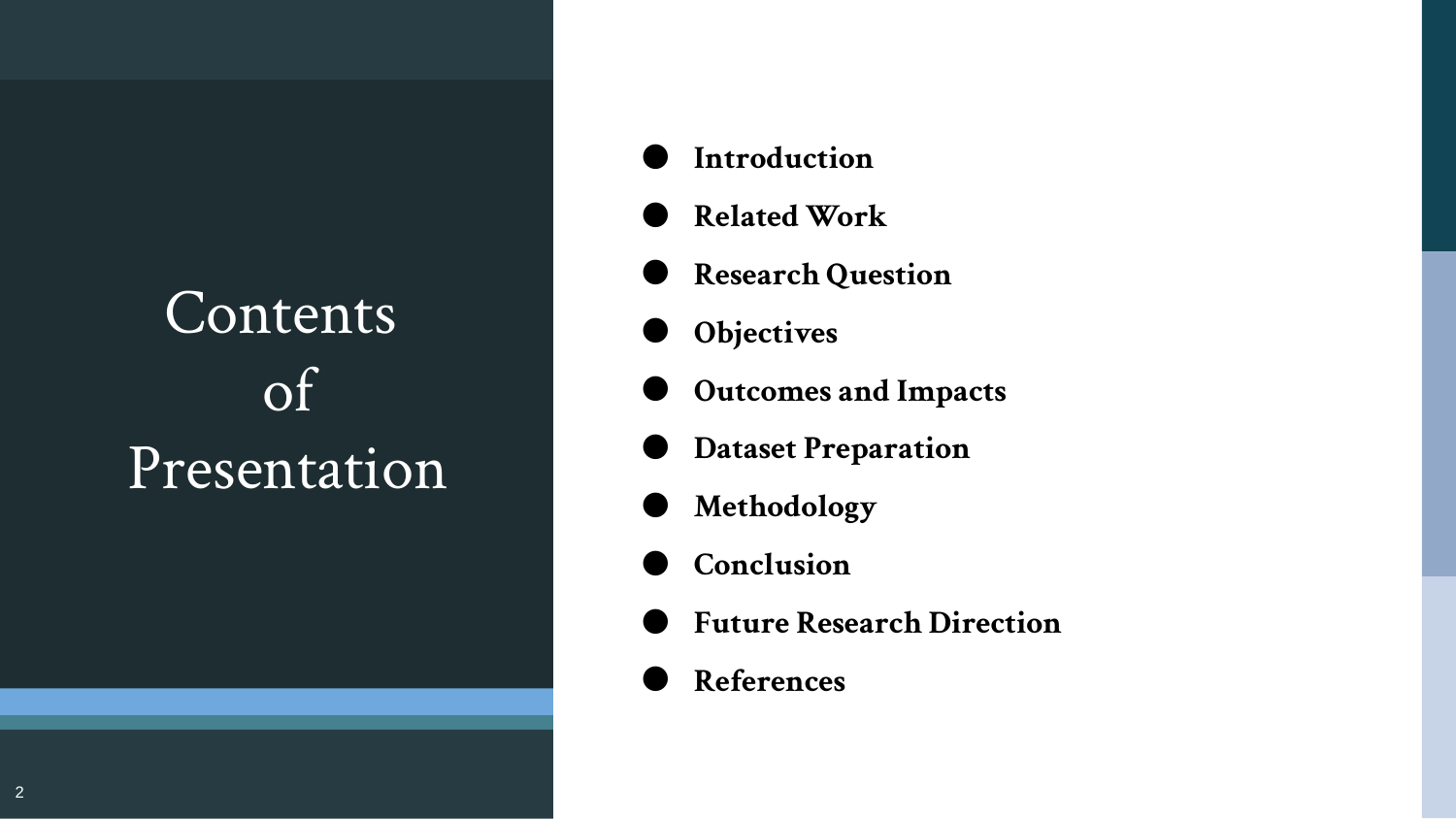

Introduction
Related Work
Research Question
Objectives
Outcomes and Impacts
Dataset Preparation
Methodology
Conclusion
Future Research Direction
References

Contents
of
Presentation

2